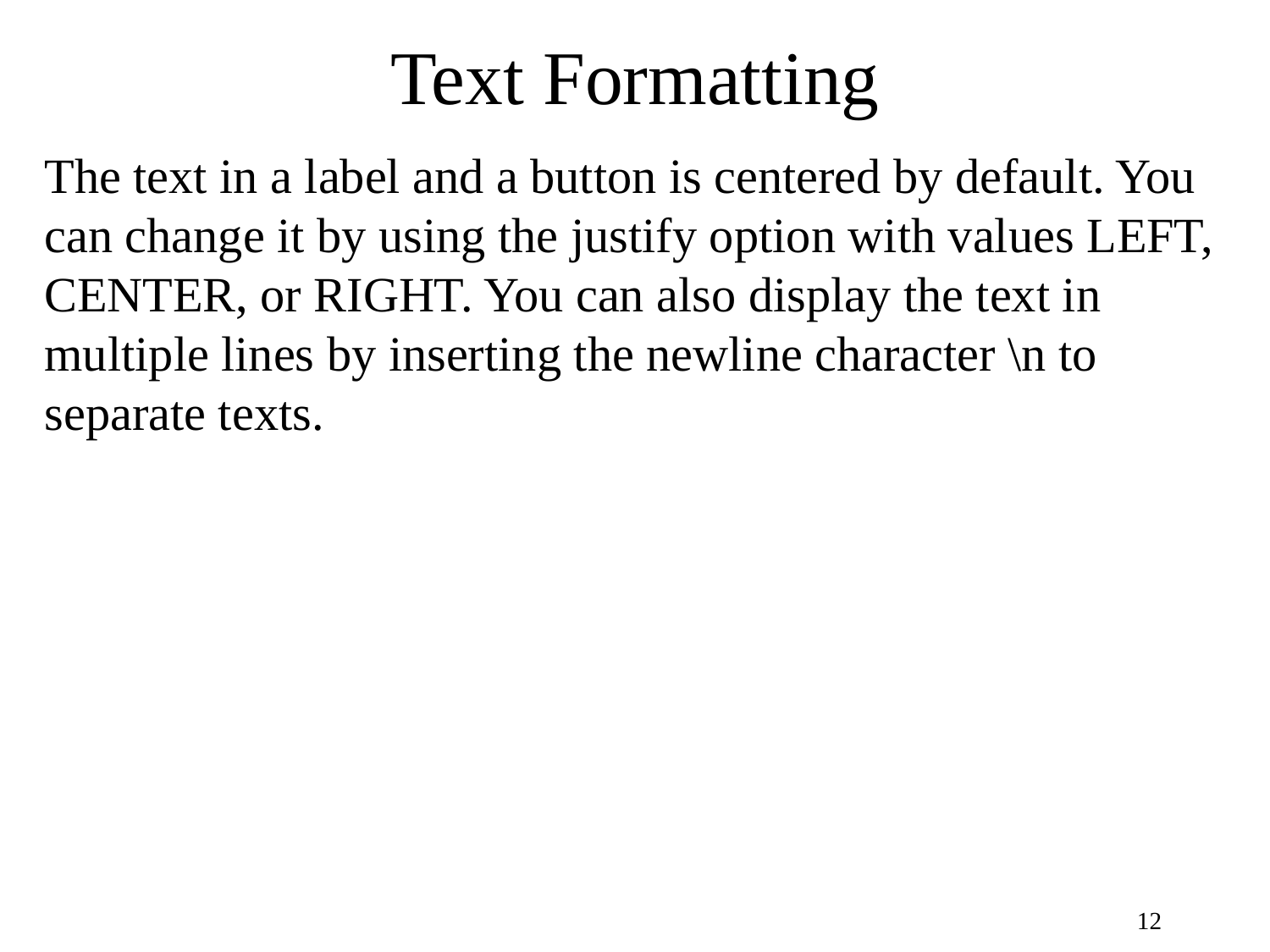

# Text Formatting
The text in a label and a button is centered by default. You can change it by using the justify option with values LEFT, CENTER, or RIGHT. You can also display the text in multiple lines by inserting the newline character \n to separate texts.
12